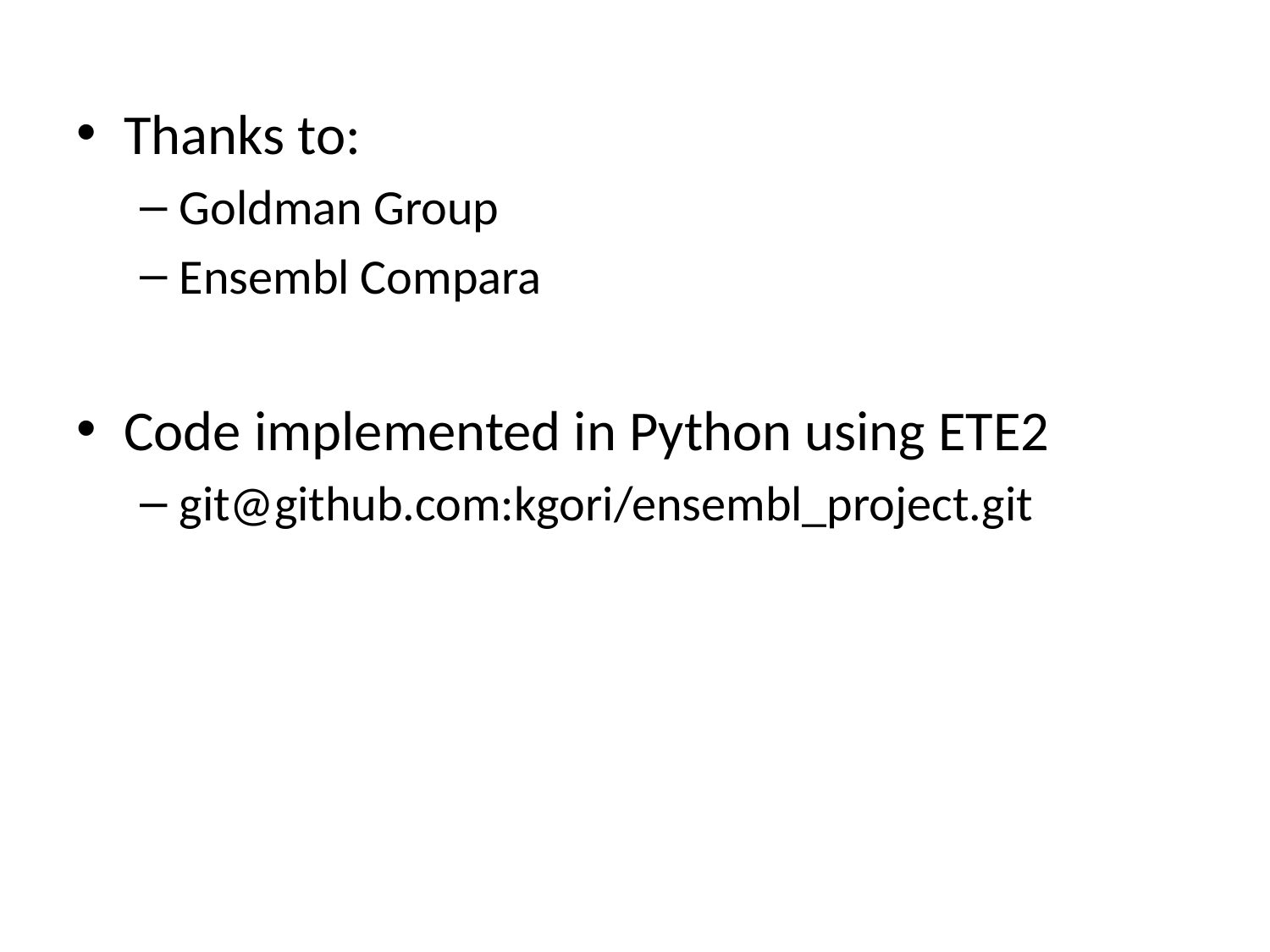

Thanks to:
Goldman Group
Ensembl Compara

Code implemented in Python using ETE2
git@github.com:kgori/ensembl_project.git